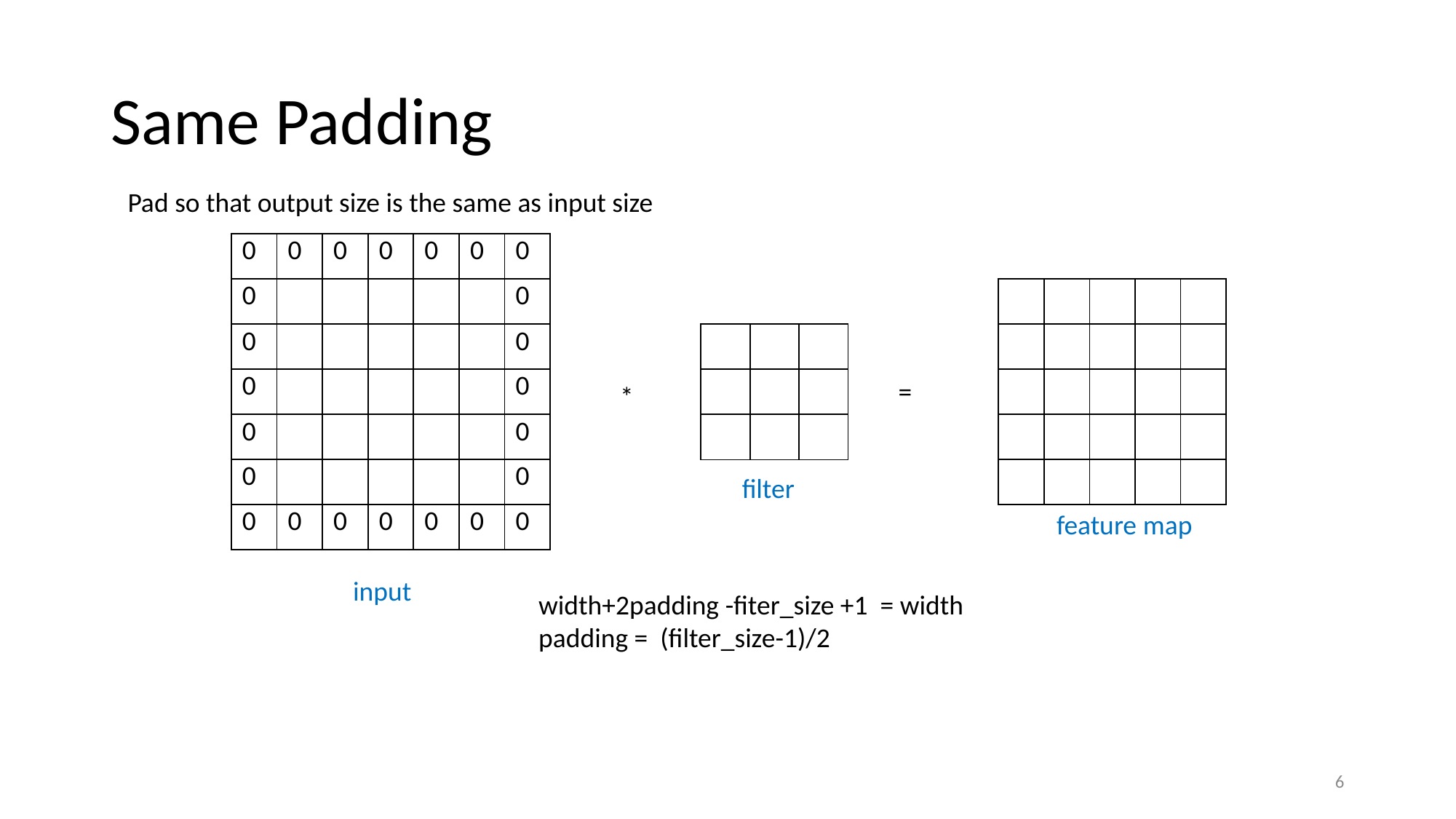

# Same Padding
Pad so that output size is the same as input size
| 0 | 0 | 0 | 0 | 0 | 0 | 0 |
| --- | --- | --- | --- | --- | --- | --- |
| 0 |  |  |  |  |  | 0 |
| 0 |  |  |  |  |  | 0 |
| 0 |  |  |  |  |  | 0 |
| 0 |  |  |  |  |  | 0 |
| 0 |  |  |  |  |  | 0 |
| 0 | 0 | 0 | 0 | 0 | 0 | 0 |
|  |  |  |  |  |
| --- | --- | --- | --- | --- |
|  |  |  |  |  |
|  |  |  |  |  |
|  |  |  |  |  |
|  |  |  |  |  |
|  |  |  |
| --- | --- | --- |
|  |  |  |
|  |  |  |
=
*
filter
feature map
input
width+2padding -fiter_size +1  = width
padding =  (filter_size-1)/2

6